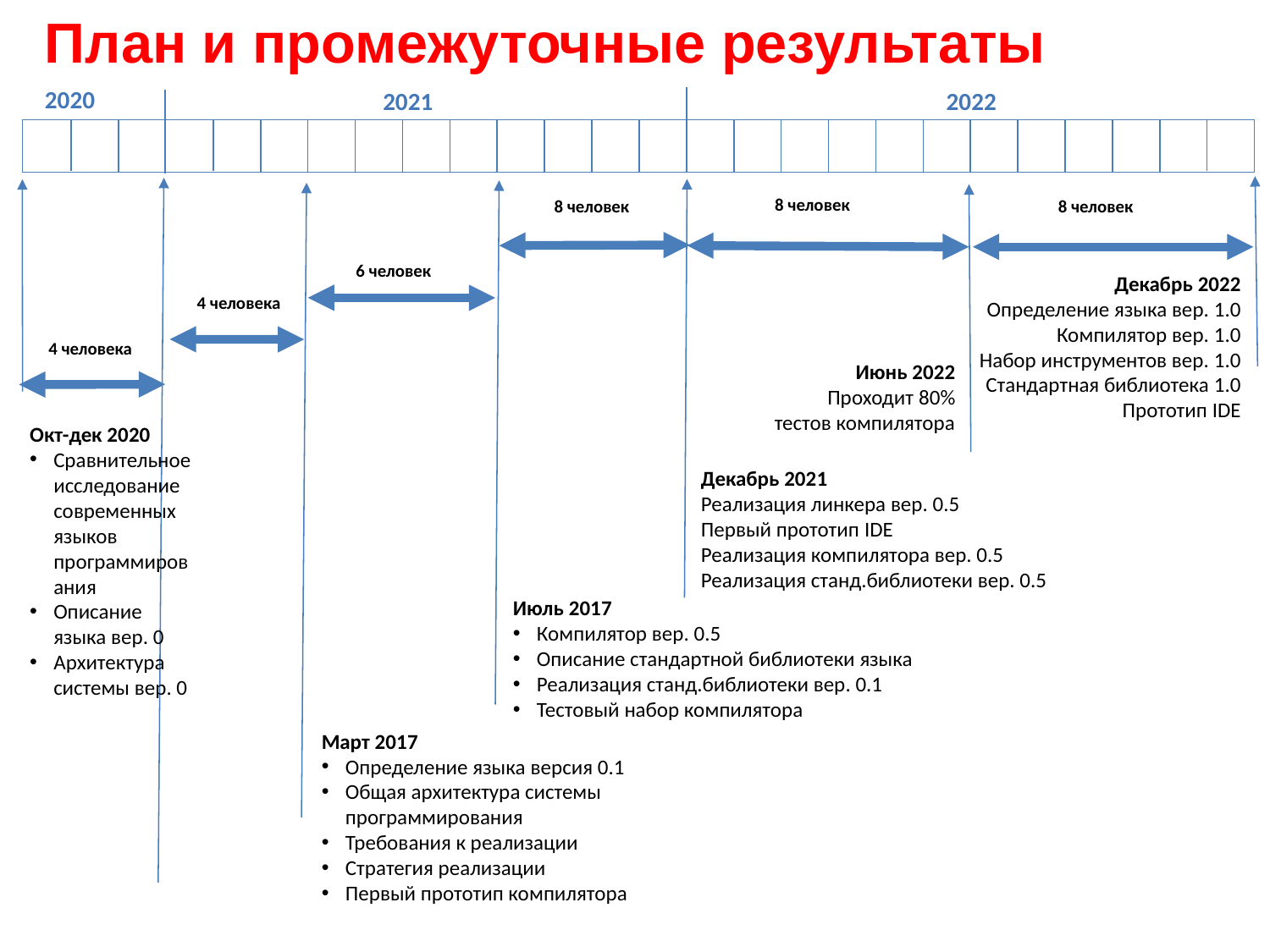

План и промежуточные результаты
2020
2021
2022

8 человек
8 человек
8 человек
6 человек
Декабрь 2022
Определение языка вер. 1.0
Компилятор вер. 1.0
Набор инструментов вер. 1.0
Стандартная библиотека 1.0
Прототип IDE
4 человека
4 человека
Июнь 2022
Проходит 80% тестов компилятора
Окт-дек 2020
Сравнительное исследование современных языков программирования
Описание языка вер. 0
Архитектура системы вер. 0
Декабрь 2021
Реализация линкера вер. 0.5
Первый прототип IDE
Реализация компилятора вер. 0.5
Реализация станд.библиотеки вер. 0.5
Июль 2017
Компилятор вер. 0.5
Описание стандартной библиотеки языка
Реализация станд.библиотеки вер. 0.1
Тестовый набор компилятора
Март 2017
Определение языка версия 0.1
Общая архитектура системы программирования
Требования к реализации
Стратегия реализации
Первый прототип компилятора